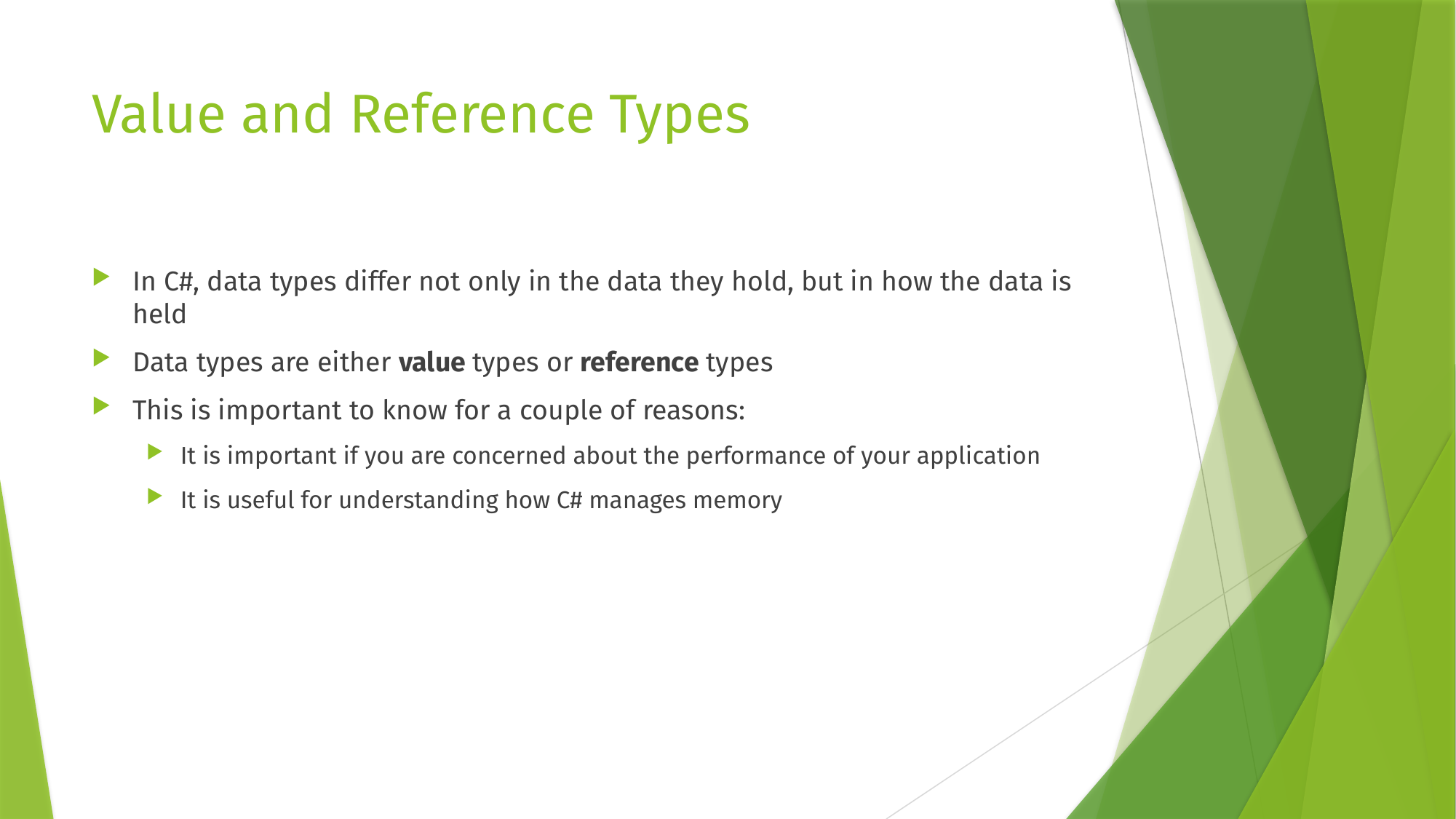

# Value and Reference Types
In C#, data types differ not only in the data they hold, but in how the data is held
Data types are either value types or reference types
This is important to know for a couple of reasons:
It is important if you are concerned about the performance of your application
It is useful for understanding how C# manages memory